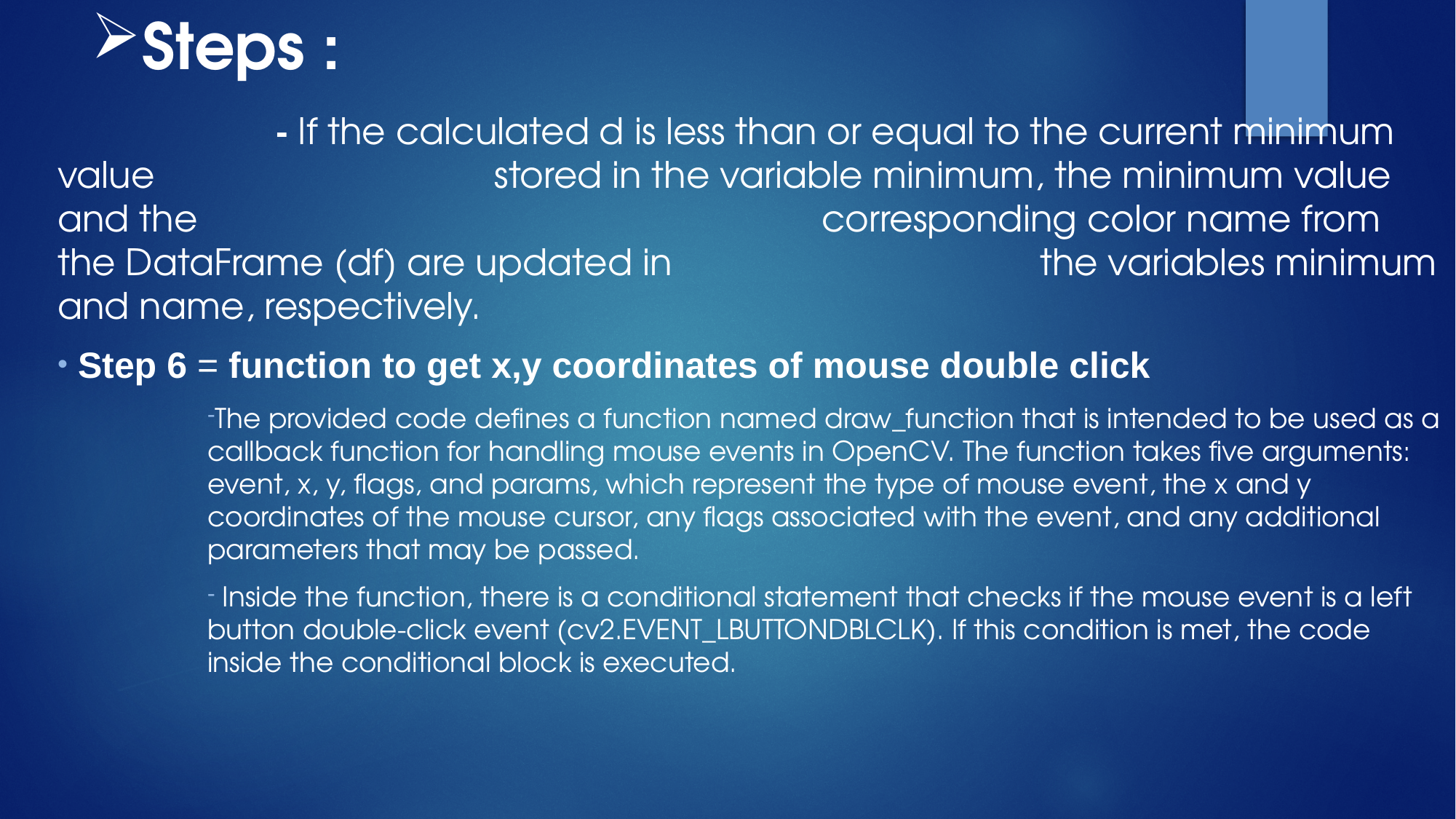

# Steps :
		- If the calculated d is less than or equal to the current minimum value 				stored in the variable minimum, the minimum value and the 						corresponding color name from the DataFrame (df) are updated in 				the variables minimum and name, respectively.
 Step 6 = function to get x,y coordinates of mouse double click
The provided code defines a function named draw_function that is intended to be used as a callback function for handling mouse events in OpenCV. The function takes five arguments: event, x, y, flags, and params, which represent the type of mouse event, the x and y coordinates of the mouse cursor, any flags associated with the event, and any additional parameters that may be passed.
 Inside the function, there is a conditional statement that checks if the mouse event is a left button double-click event (cv2.EVENT_LBUTTONDBLCLK). If this condition is met, the code inside the conditional block is executed.